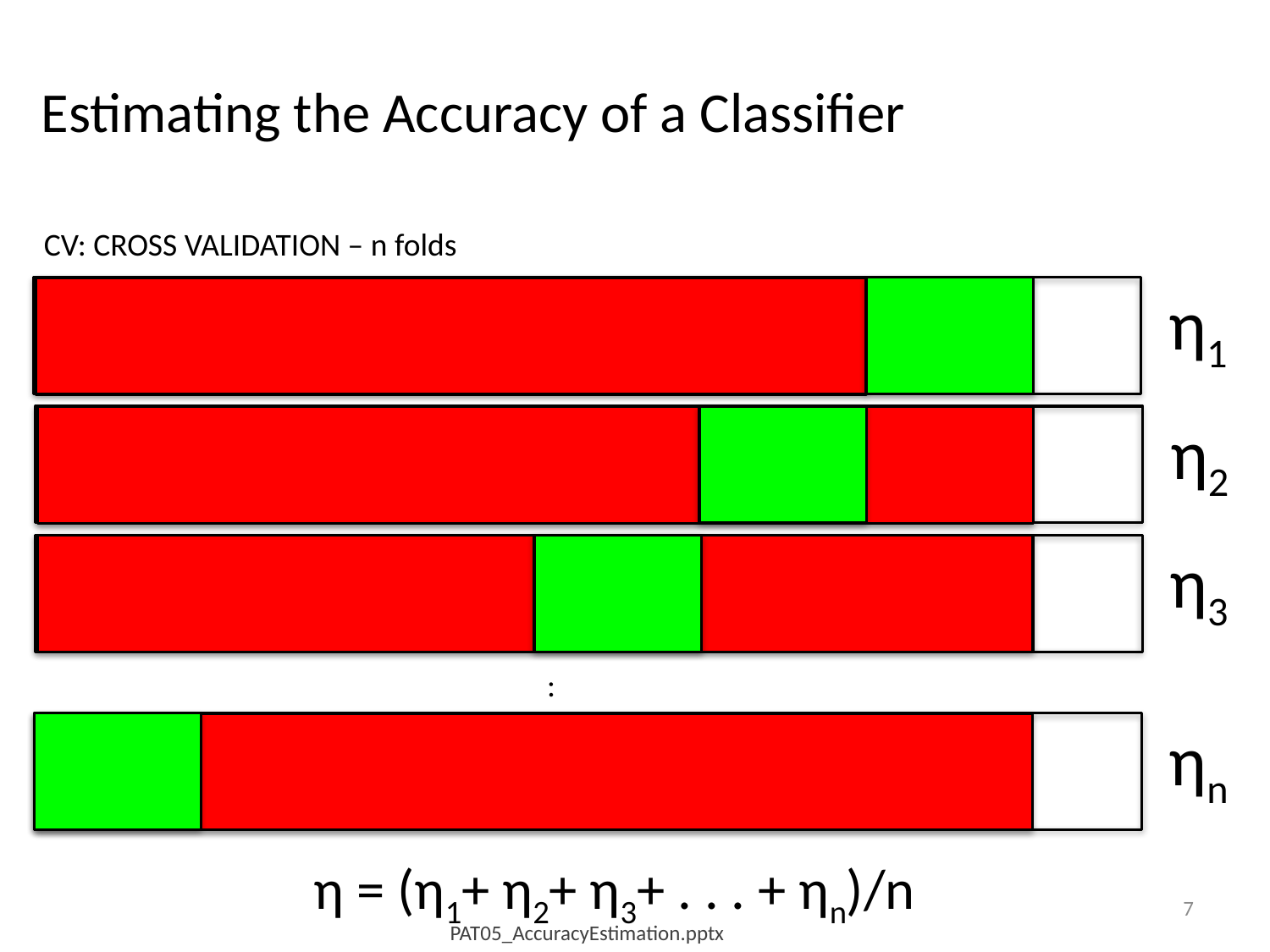

Estimating the Accuracy of a Classifier
CV: CROSS VALIDATION – n folds
η1

η2

η3

:
ηn

η = (η1+ η2+ η3+ . . . + ηn)/n
7
PAT05_AccuracyEstimation.pptx